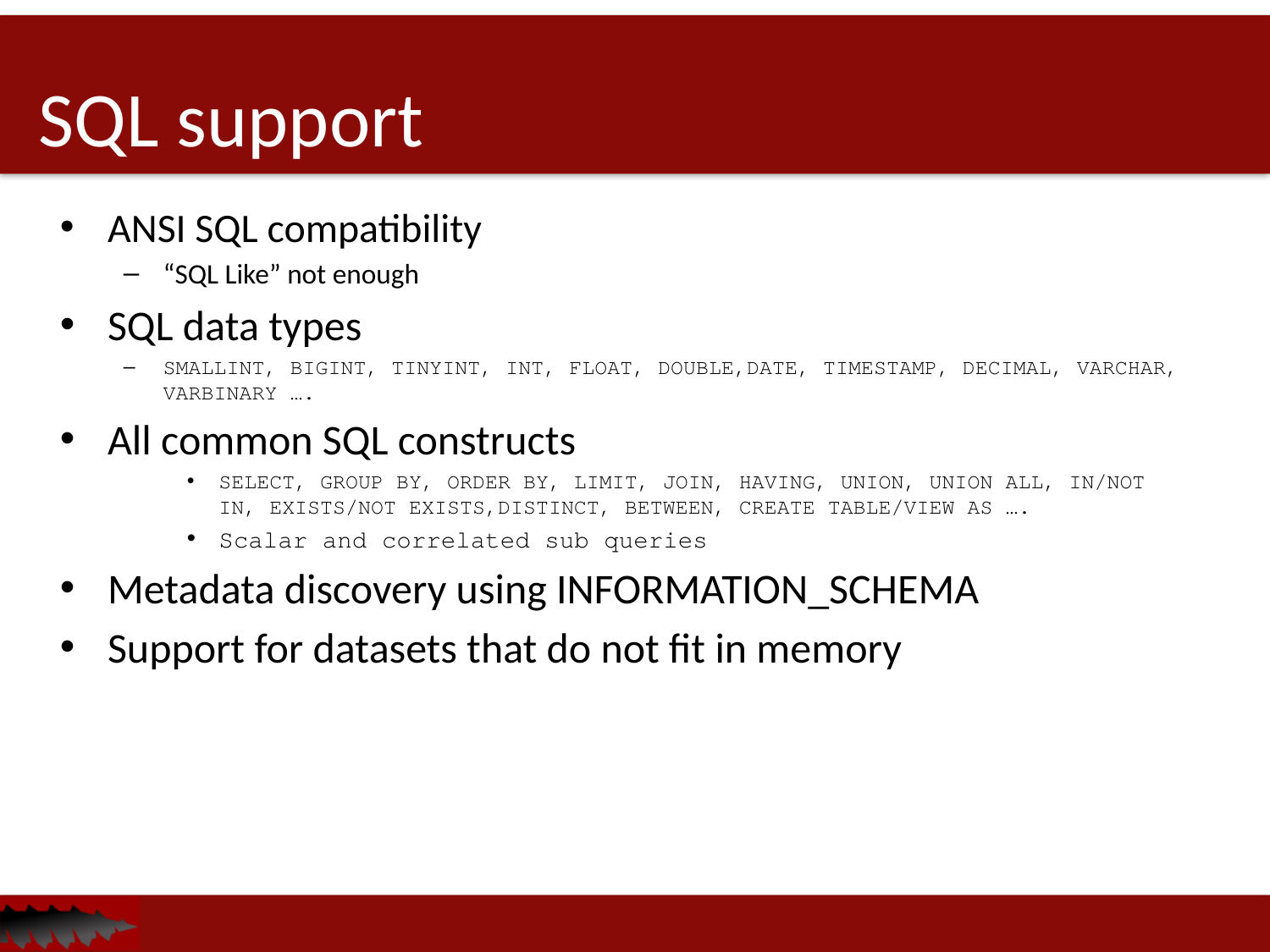

# SQL support
ANSI SQL compatibility
“SQL Like” not enough
SQL data types
SMALLINT, BIGINT, TINYINT, INT, FLOAT, DOUBLE,DATE, TIMESTAMP, DECIMAL, VARCHAR, VARBINARY ….
All common SQL constructs
SELECT, GROUP BY, ORDER BY, LIMIT, JOIN, HAVING, UNION, UNION ALL, IN/NOT IN, EXISTS/NOT EXISTS,DISTINCT, BETWEEN, CREATE TABLE/VIEW AS ….
Scalar and correlated sub queries
Metadata discovery using INFORMATION_SCHEMA
Support for datasets that do not fit in memory